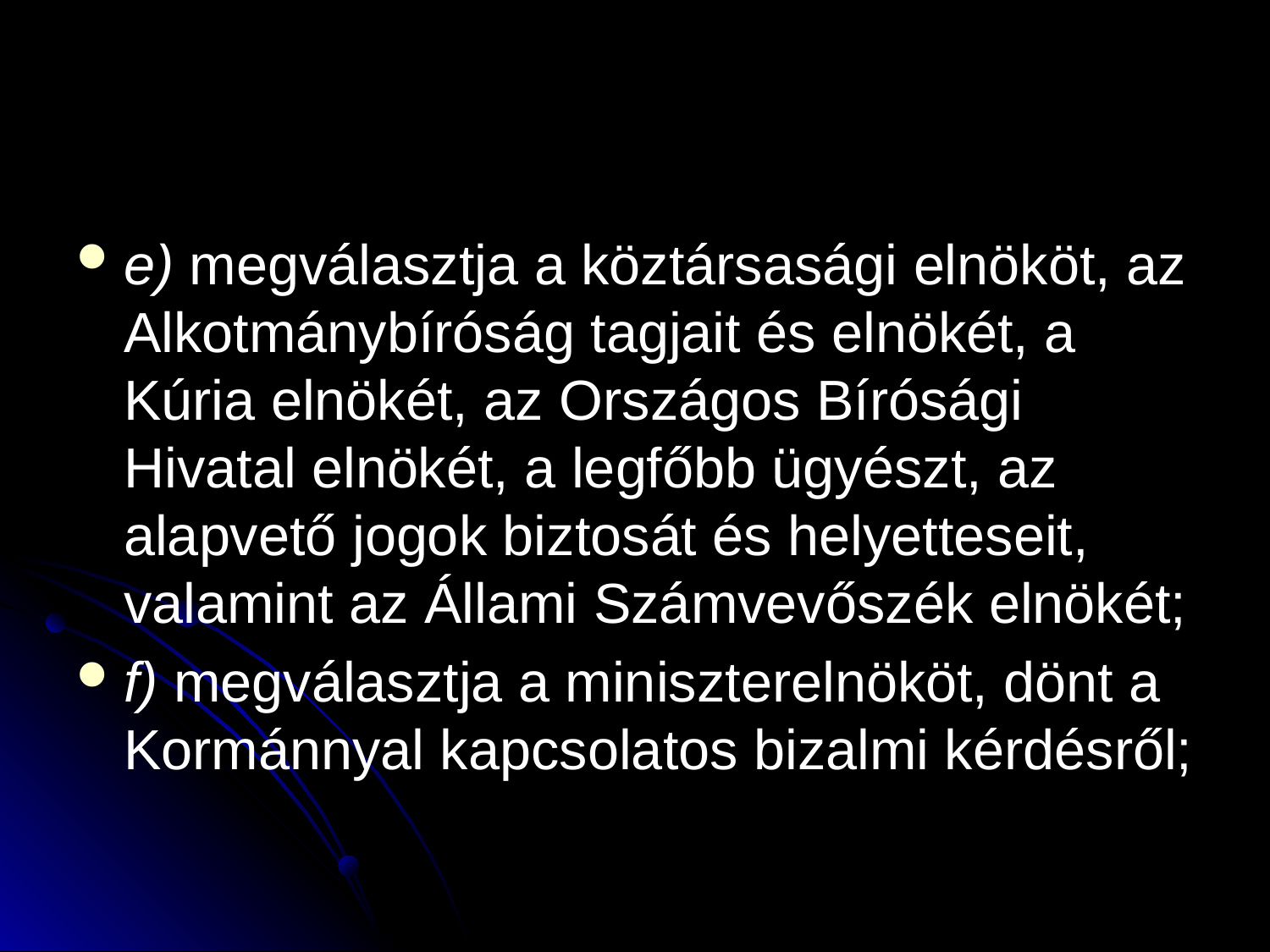

#
e) megválasztja a köztársasági elnököt, az Alkotmánybíróság tagjait és elnökét, a Kúria elnökét, az Országos Bírósági Hivatal elnökét, a legfőbb ügyészt, az alapvető jogok biztosát és helyetteseit, valamint az Állami Számvevőszék elnökét;
f) megválasztja a miniszterelnököt, dönt a Kormánnyal kapcsolatos bizalmi kérdésről;